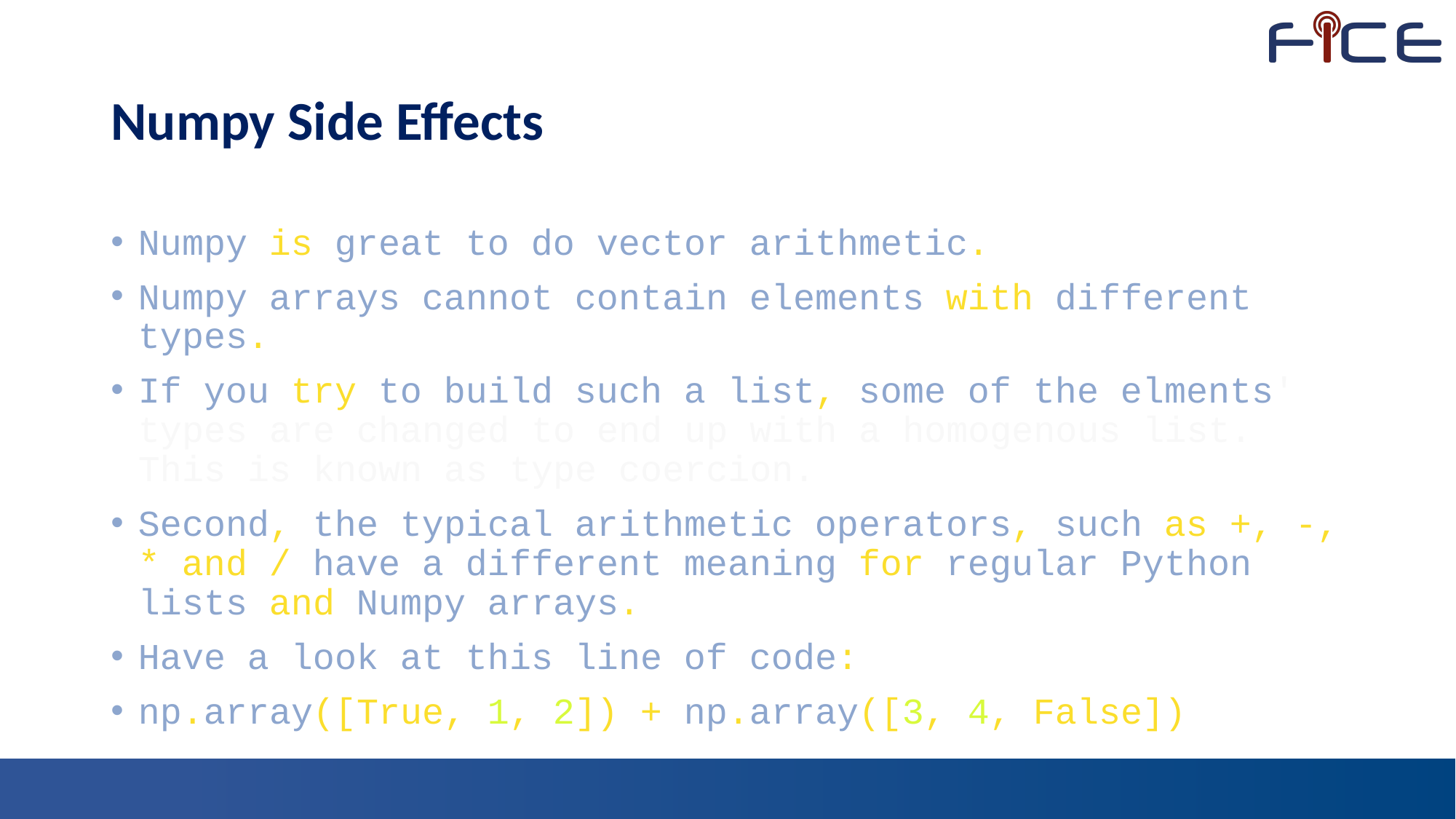

# Numpy Side Effects
Numpy is great to do vector arithmetic.
Numpy arrays cannot contain elements with different types.
If you try to build such a list, some of the elments' types are changed to end up with a homogenous list. This is known as type coercion.
Second, the typical arithmetic operators, such as +, -, * and / have a different meaning for regular Python lists and Numpy arrays.
Have a look at this line of code:
np.array([True, 1, 2]) + np.array([3, 4, False])